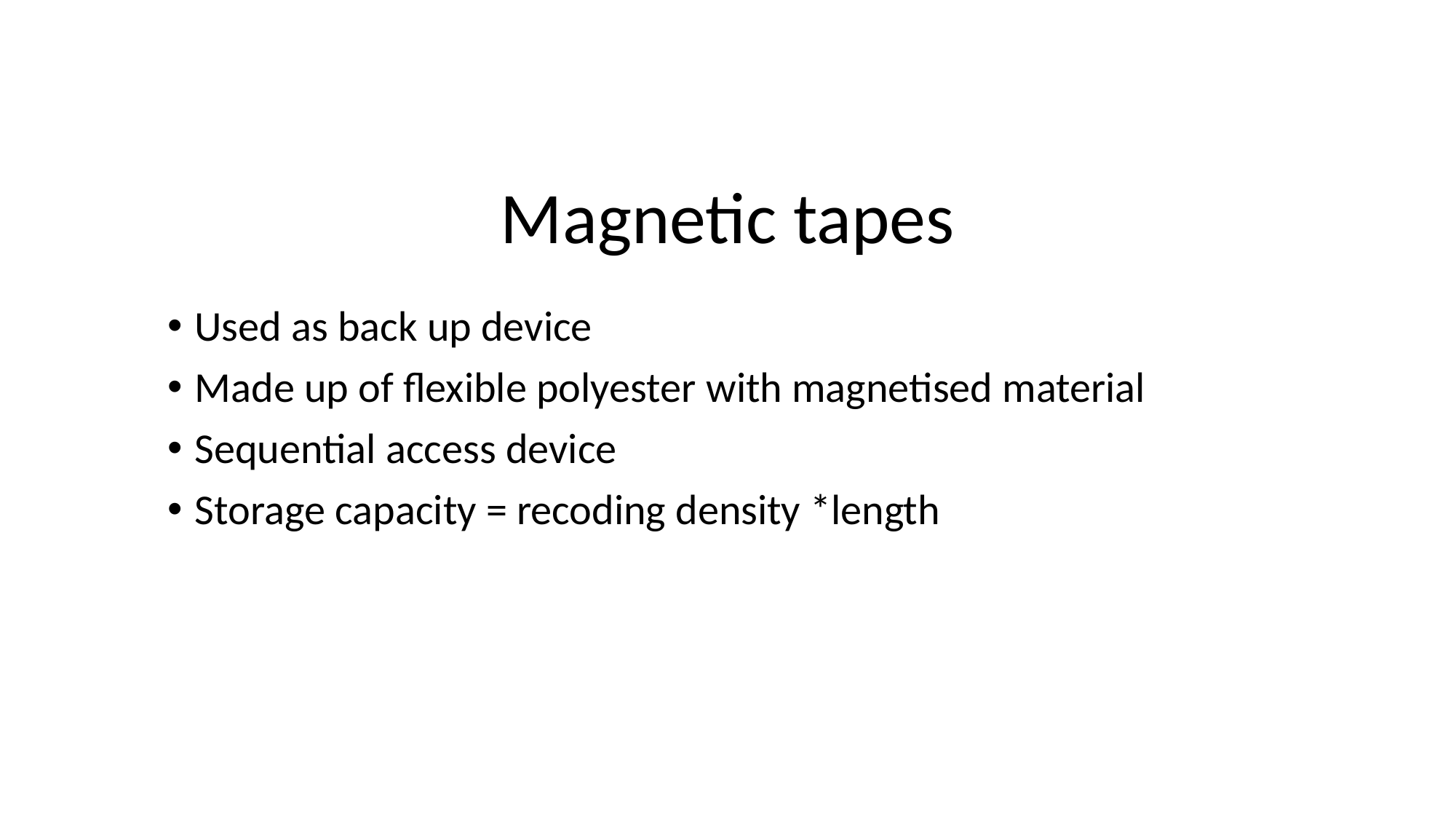

# Magnetic tapes
Used as back up device
Made up of flexible polyester with magnetised material
Sequential access device
Storage capacity = recoding density *length